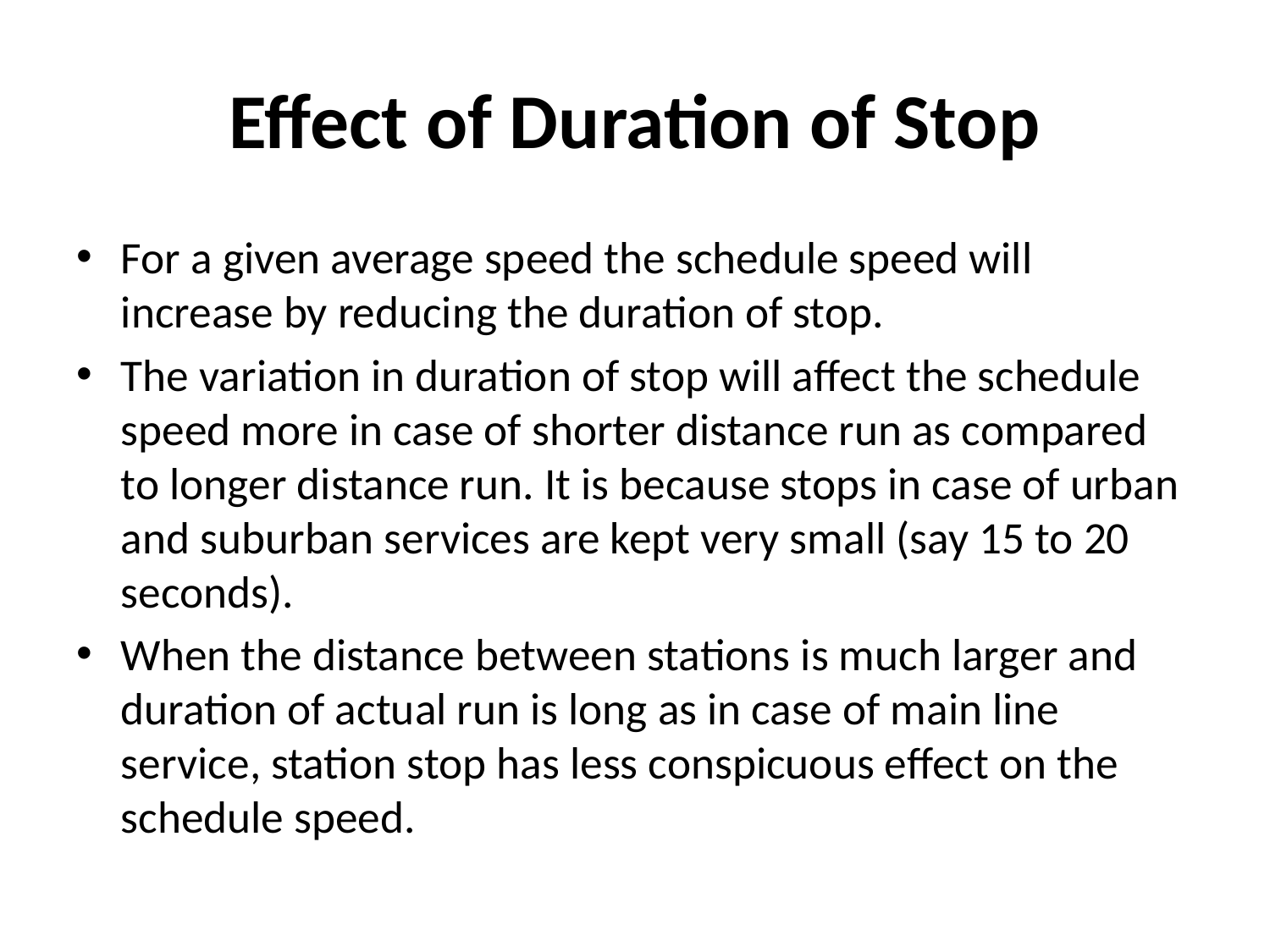

# Effect of Duration of Stop
For a given average speed the schedule speed will increase by reducing the duration of stop.
The variation in duration of stop will affect the schedule speed more in case of shorter distance run as compared to longer distance run. It is because stops in case of urban and suburban services are kept very small (say 15 to 20 seconds).
When the distance between stations is much larger and duration of actual run is long as in case of main line service, station stop has less conspicuous effect on the schedule speed.